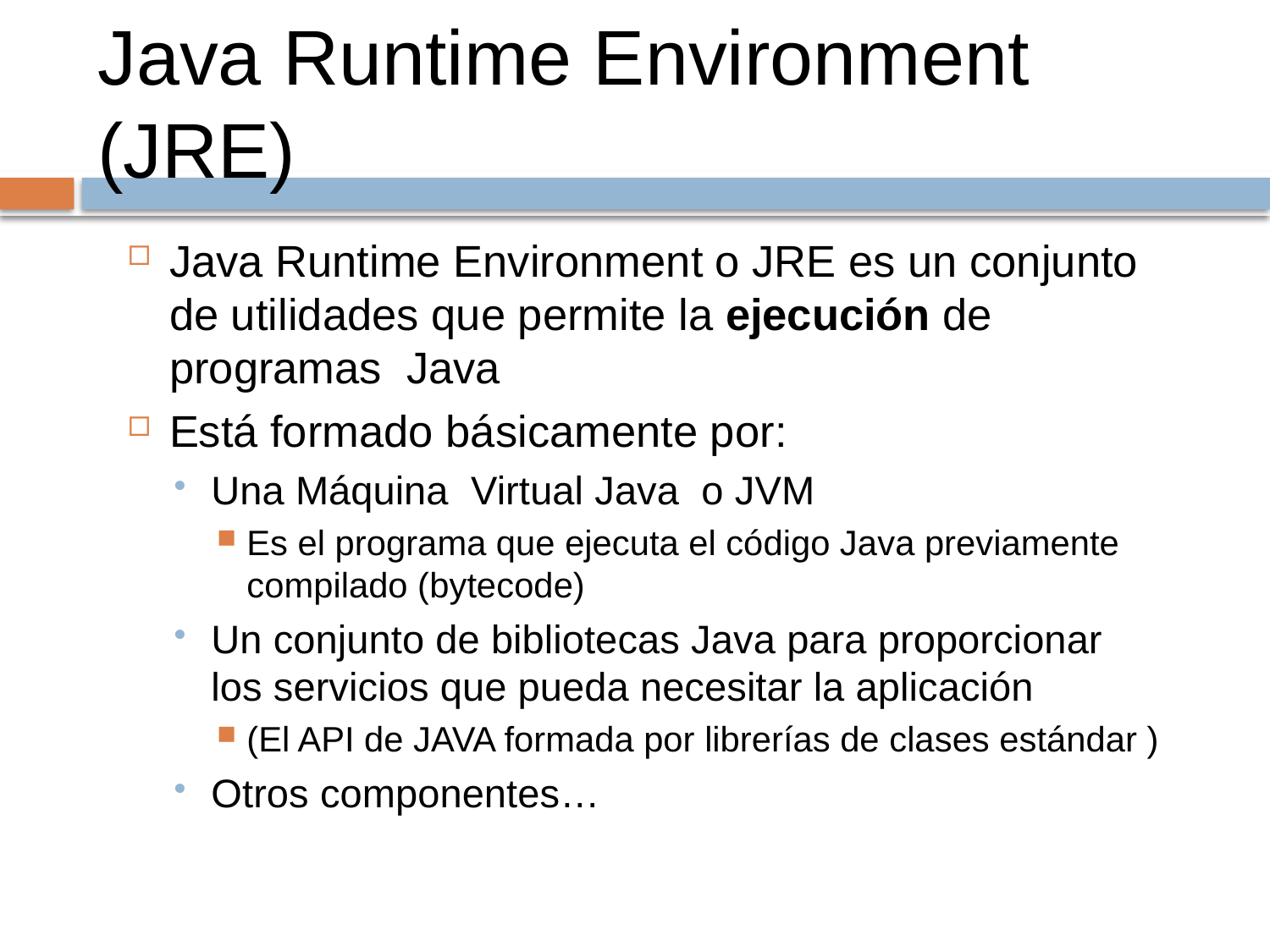

# Java Runtime Environment (JRE)
Java Runtime Environment o JRE es un conjunto de utilidades que permite la ejecución de programas  Java
Está formado básicamente por:
Una Máquina  Virtual Java  o JVM
Es el programa que ejecuta el código Java previamente compilado (bytecode)
Un conjunto de bibliotecas Java para proporcionar los servicios que pueda necesitar la aplicación
(El API de JAVA formada por librerías de clases estándar )
Otros componentes…